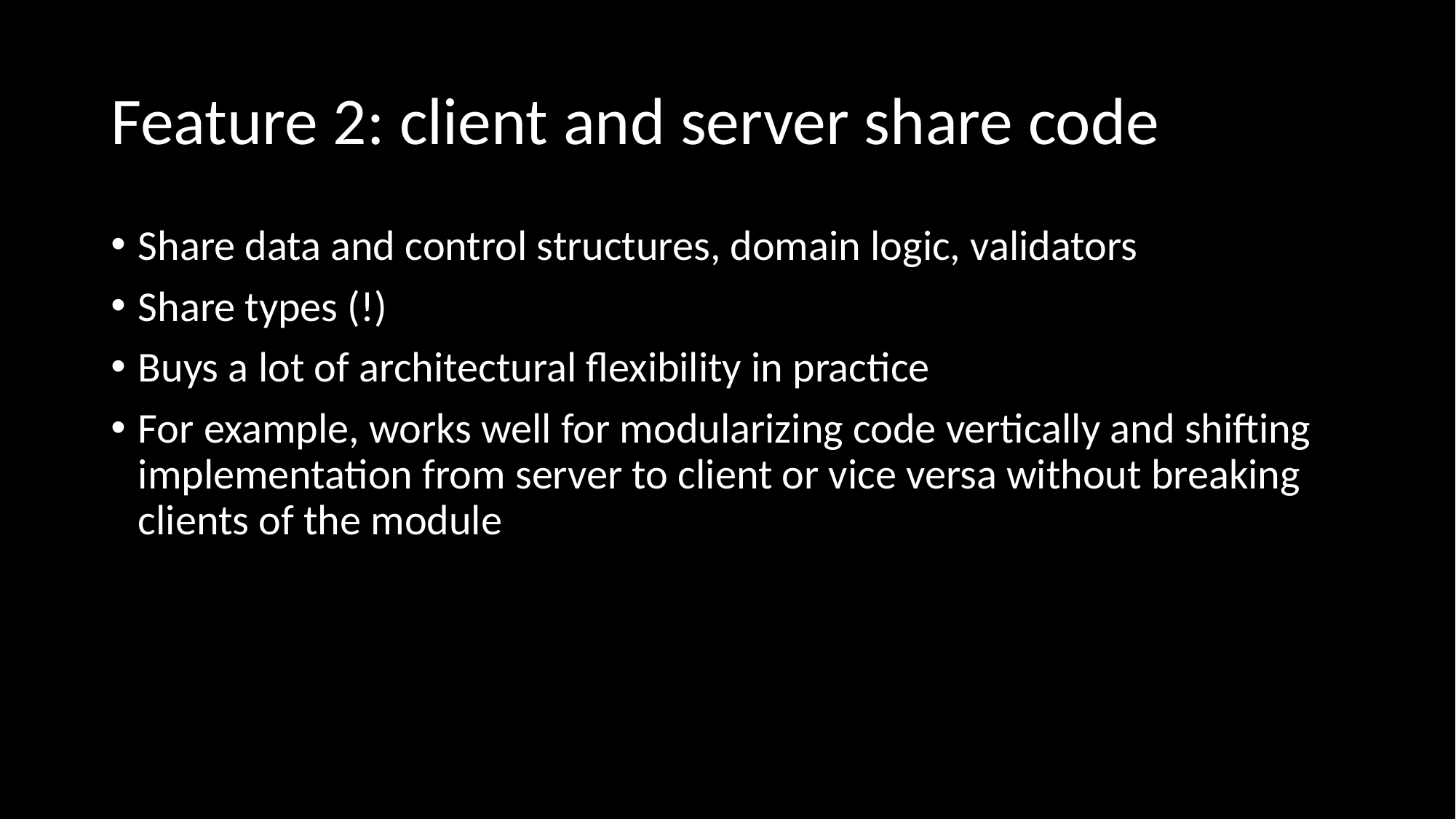

# Feature 2: client and server share code
Share data and control structures, domain logic, validators
Share types (!)
Buys a lot of architectural flexibility in practice
For example, works well for modularizing code vertically and shifting implementation from server to client or vice versa without breaking clients of the module